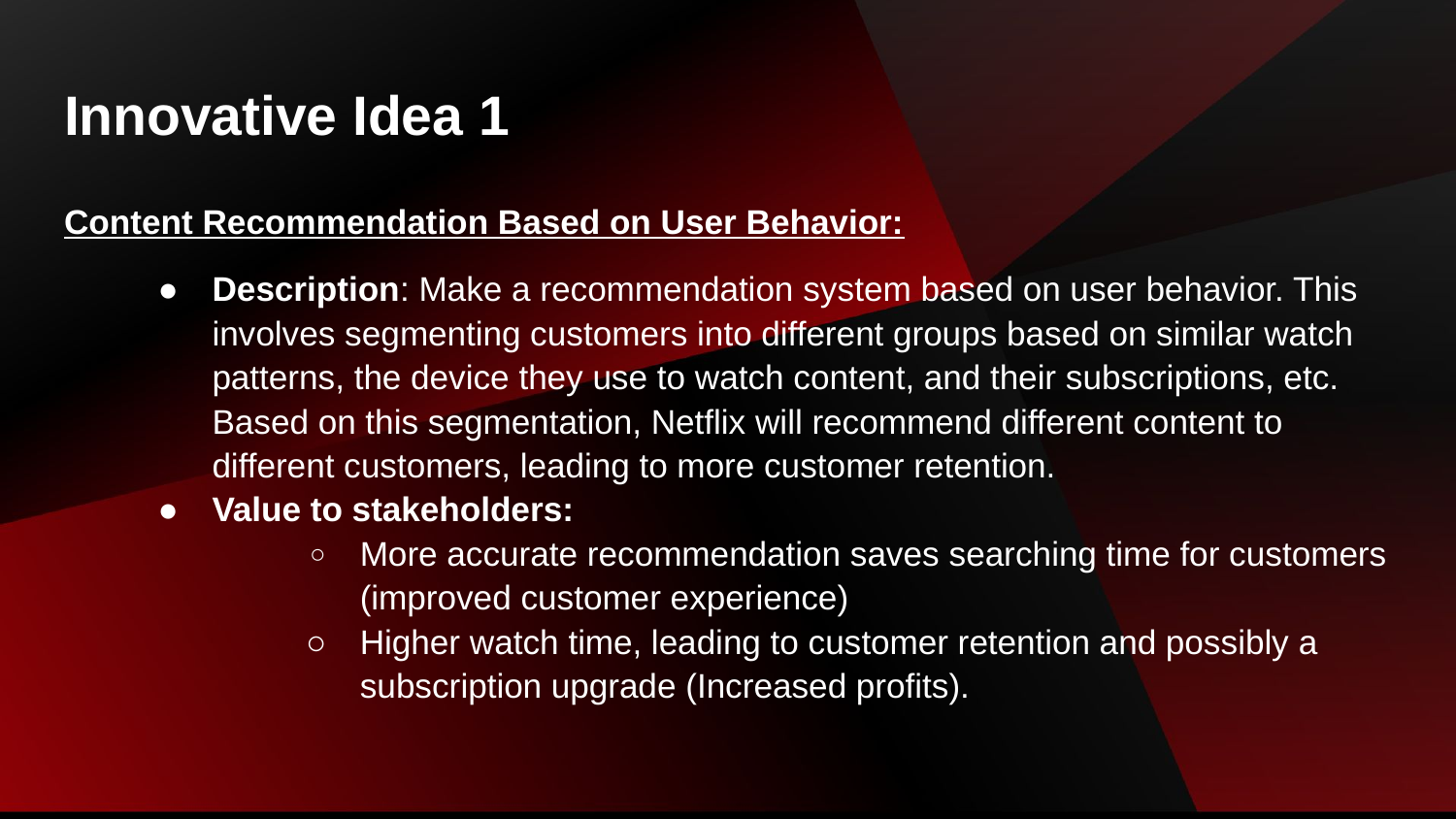

# Innovative Idea 1
Content Recommendation Based on User Behavior:
Description: Make a recommendation system based on user behavior. This involves segmenting customers into different groups based on similar watch patterns, the device they use to watch content, and their subscriptions, etc. Based on this segmentation, Netflix will recommend different content to different customers, leading to more customer retention.
Value to stakeholders:
More accurate recommendation saves searching time for customers (improved customer experience)
Higher watch time, leading to customer retention and possibly a subscription upgrade (Increased profits).